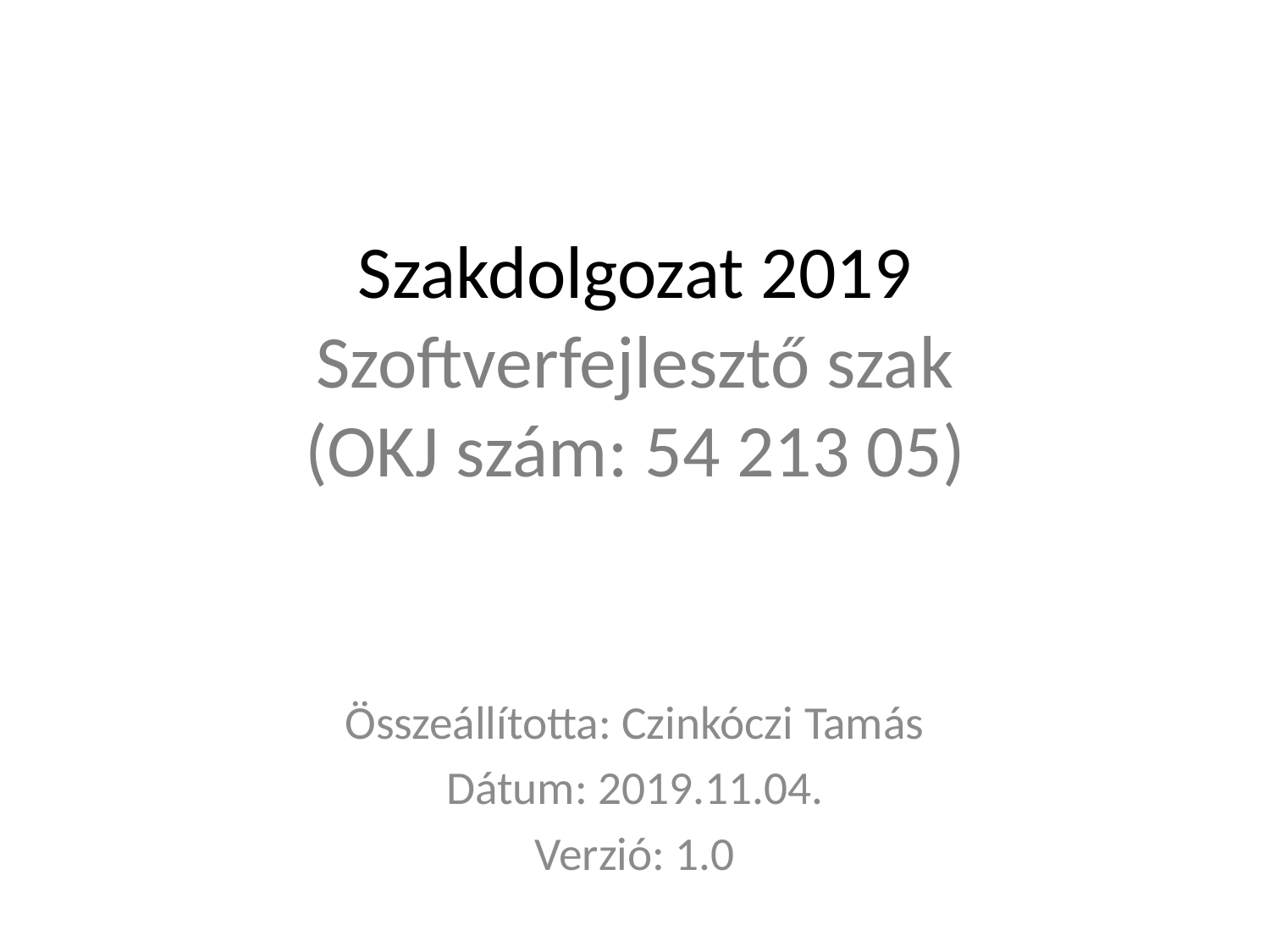

# Szakdolgozat 2019 Szoftverfejlesztő szak (OKJ szám: 54 213 05)
Összeállította: Czinkóczi Tamás
Dátum: 2019.11.04.
Verzió: 1.0